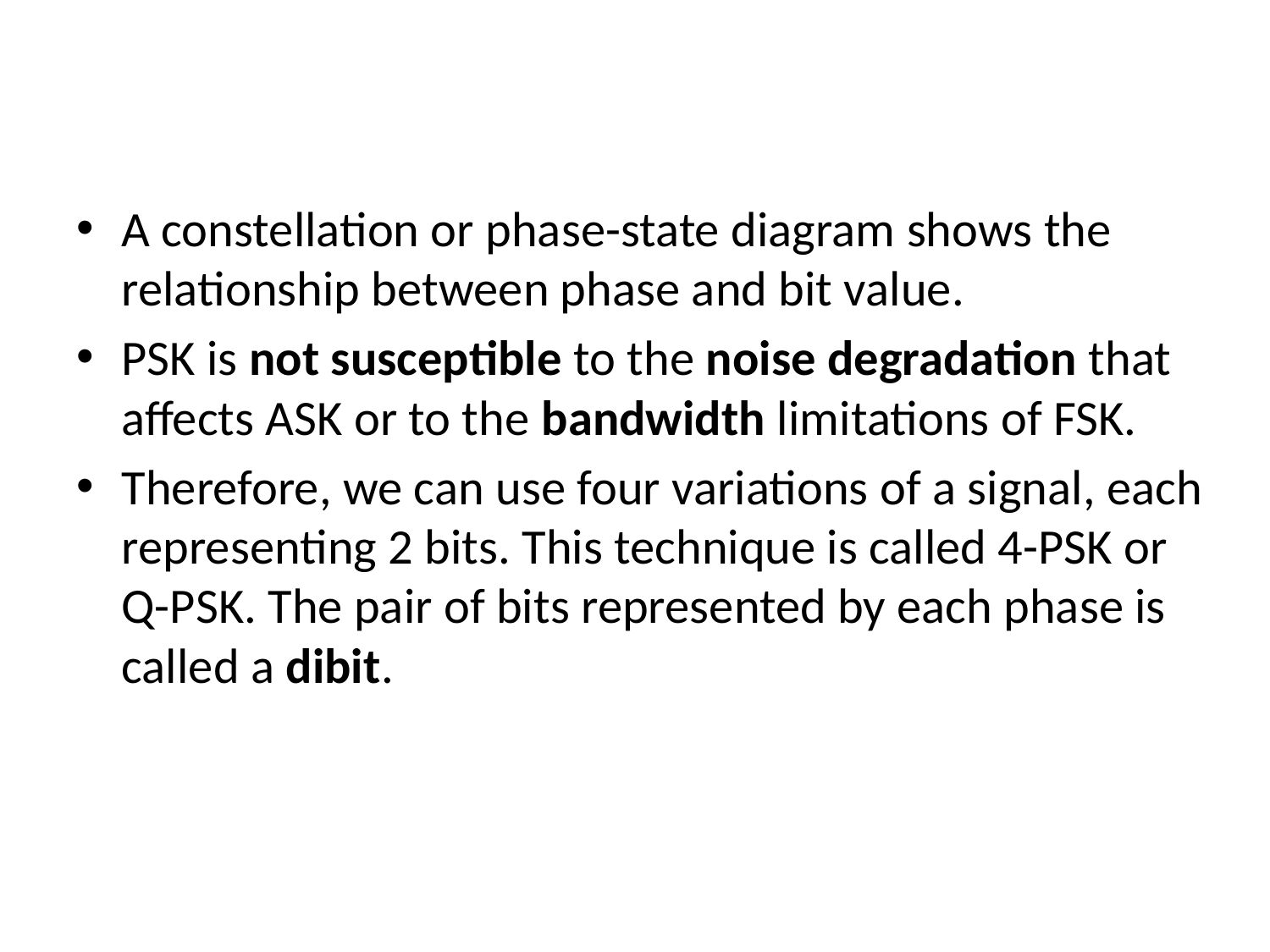

#
A constellation or phase-state diagram shows the relationship between phase and bit value.
PSK is not susceptible to the noise degradation that affects ASK or to the bandwidth limitations of FSK.
Therefore, we can use four variations of a signal, each representing 2 bits. This technique is called 4-PSK or Q-PSK. The pair of bits represented by each phase is called a dibit.